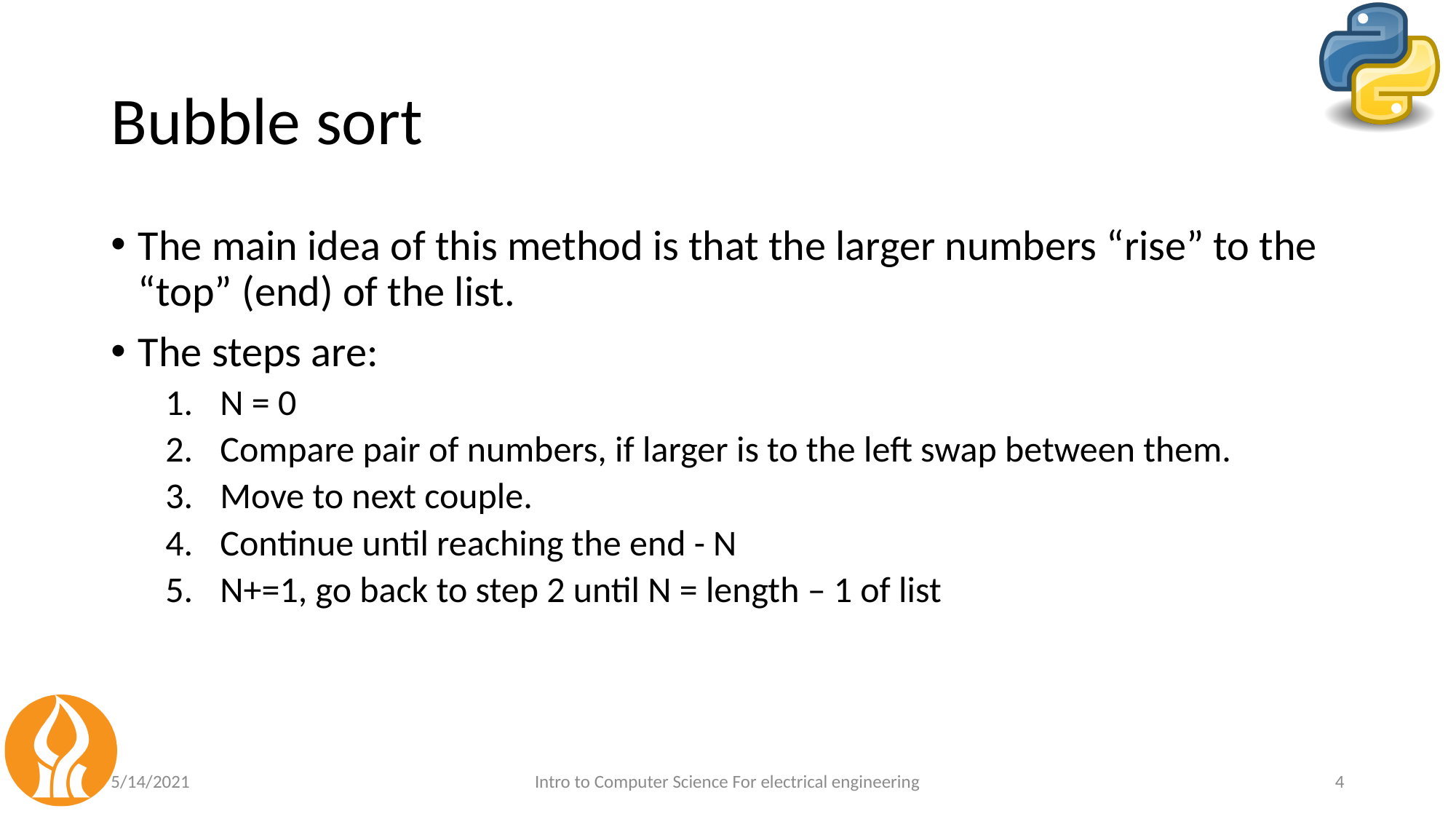

# Bubble sort
The main idea of this method is that the larger numbers “rise” to the “top” (end) of the list.
The steps are:
N = 0
Compare pair of numbers, if larger is to the left swap between them.
Move to next couple.
Continue until reaching the end - N
N+=1, go back to step 2 until N = length – 1 of list
5/14/2021
Intro to Computer Science For electrical engineering
4